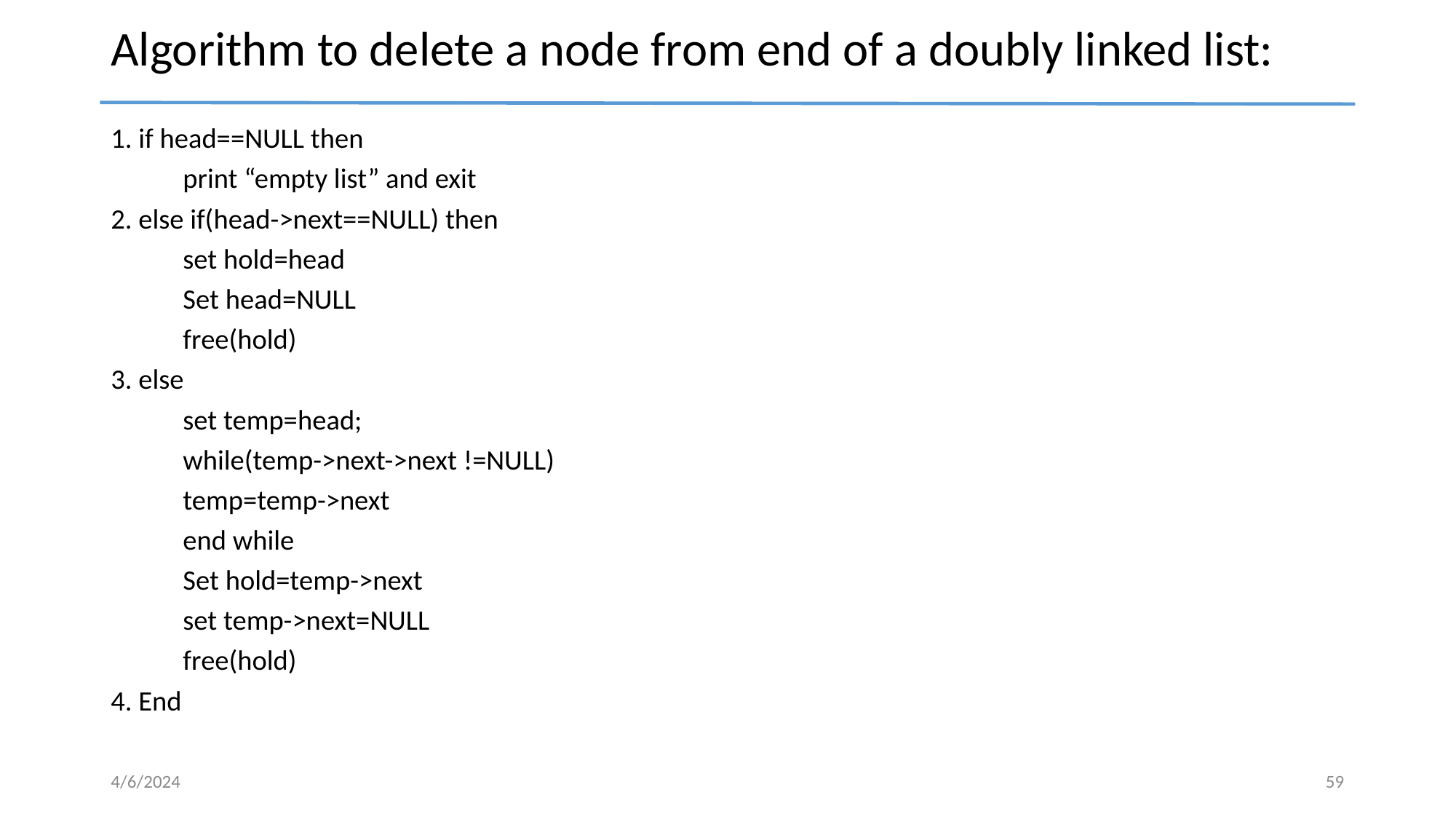

# Algorithm to delete a node from end of a doubly linked list:
1. if head==NULL then
	print “empty list” and exit
2. else if(head->next==NULL) then
	set hold=head
	Set head=NULL
	free(hold)
3. else
	set temp=head;
	while(temp->next->next !=NULL)
	temp=temp->next
	end while
	Set hold=temp->next
	set temp->next=NULL
	free(hold)
4. End
4/6/2024
59